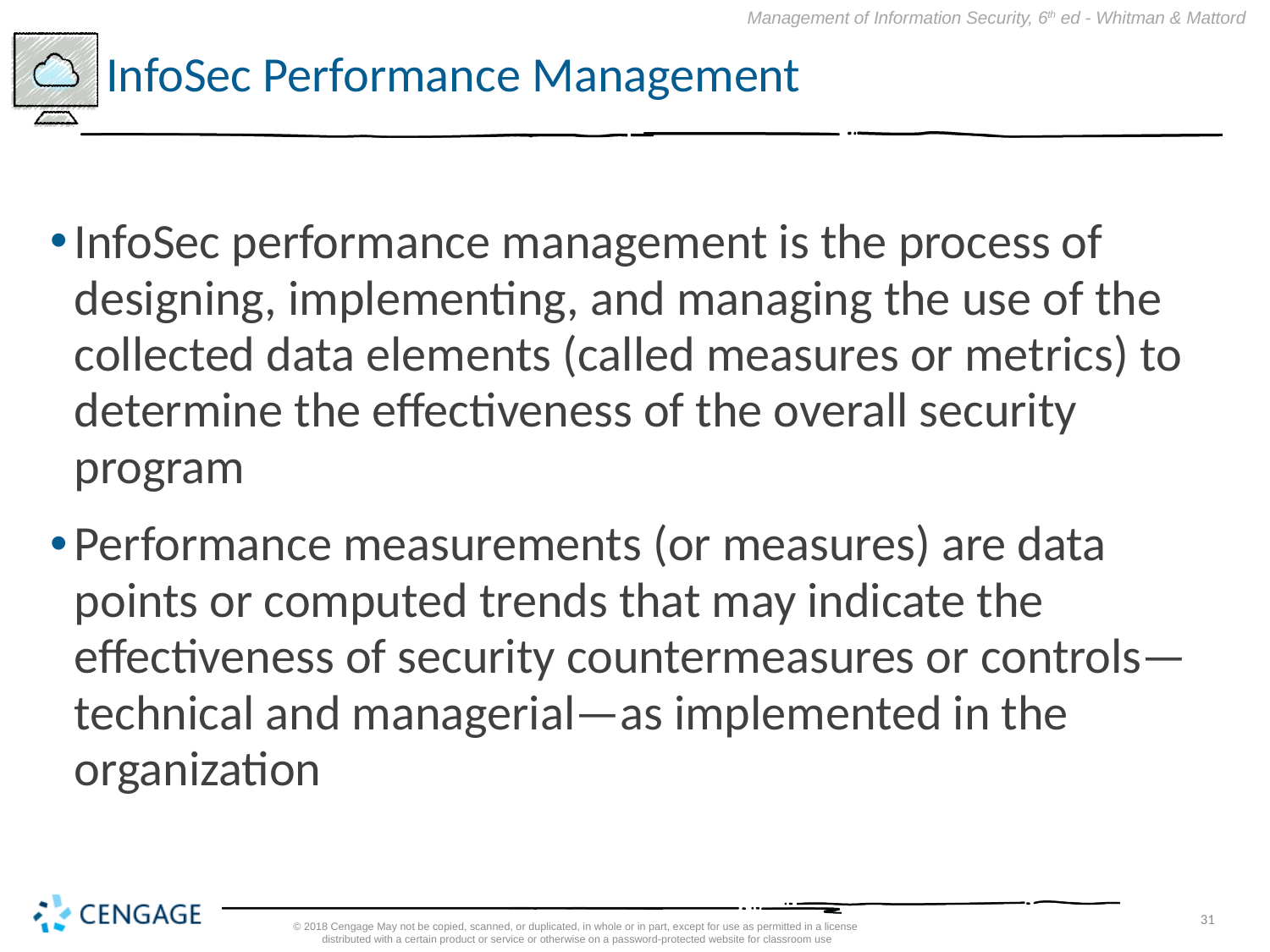

# InfoSec Performance Management
InfoSec performance management is the process of designing, implementing, and managing the use of the collected data elements (called measures or metrics) to determine the effectiveness of the overall security program
Performance measurements (or measures) are data points or computed trends that may indicate the effectiveness of security countermeasures or controls—technical and managerial—as implemented in the organization